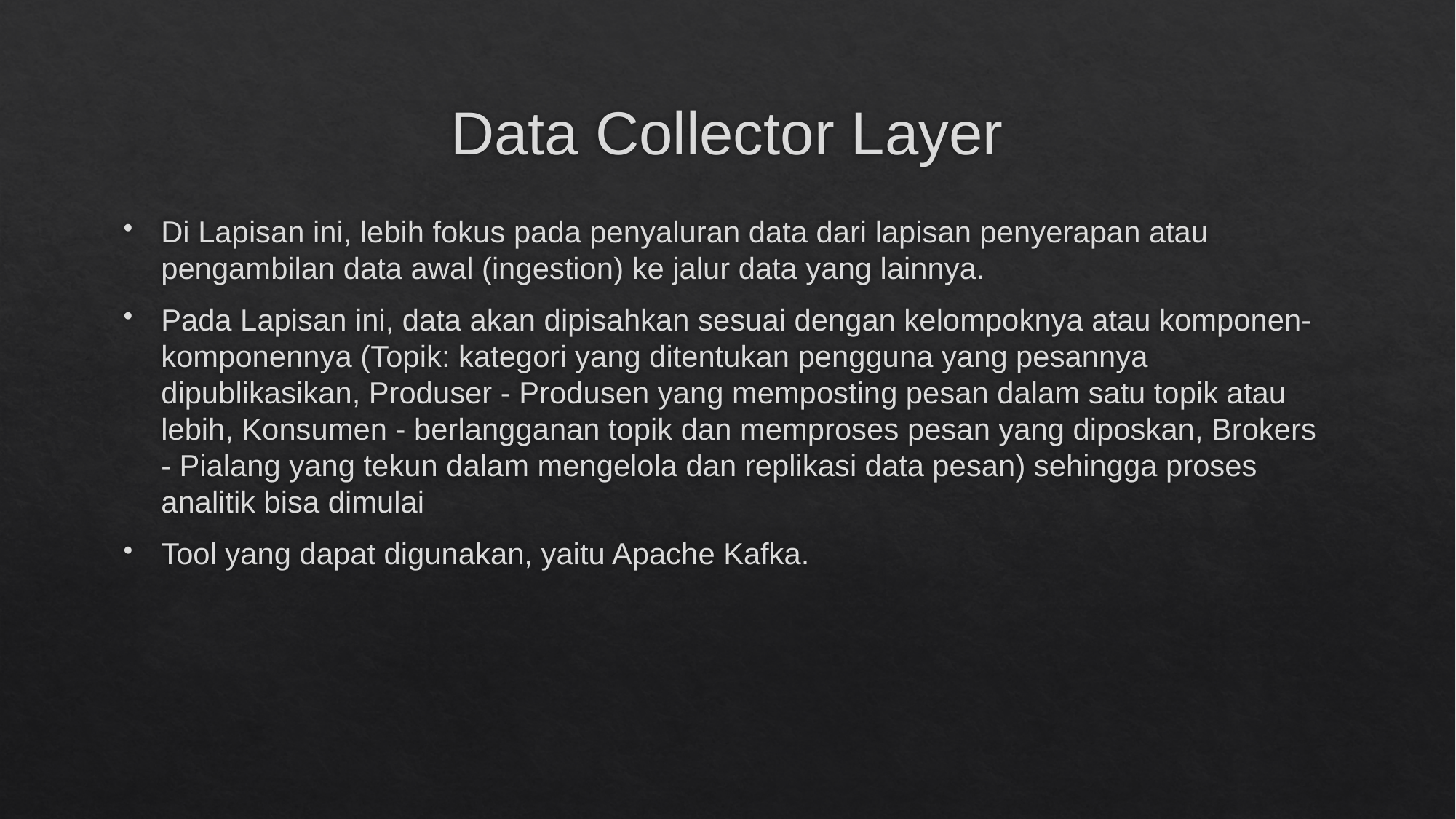

# Data Collector Layer
Di Lapisan ini, lebih fokus pada penyaluran data dari lapisan penyerapan atau pengambilan data awal (ingestion) ke jalur data yang lainnya.
Pada Lapisan ini, data akan dipisahkan sesuai dengan kelompoknya atau komponen-komponennya (Topik: kategori yang ditentukan pengguna yang pesannya dipublikasikan, Produser - Produsen yang memposting pesan dalam satu topik atau lebih, Konsumen - berlangganan topik dan memproses pesan yang diposkan, Brokers - Pialang yang tekun dalam mengelola dan replikasi data pesan) sehingga proses analitik bisa dimulai
Tool yang dapat digunakan, yaitu Apache Kafka.